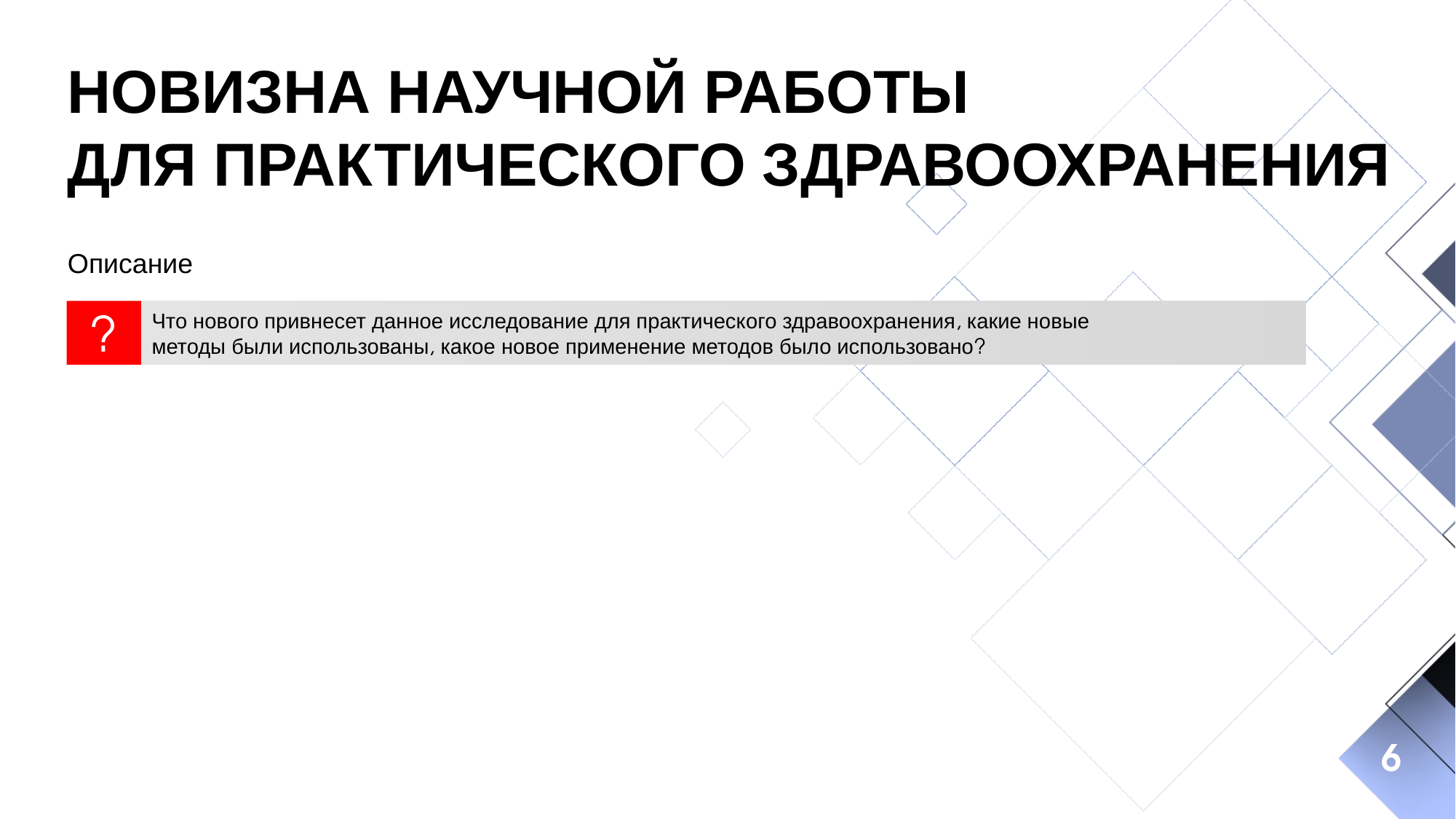

НОВИЗНА НАУЧНОЙ РАБОТЫ
ДЛЯ ПРАКТИЧЕСКОГО ЗДРАВООХРАНЕНИЯ
Описание

?

Что нового привнесет данное исследование для практического здравоохранения, какие новые методы были использованы, какое новое применение методов было использовано?

6